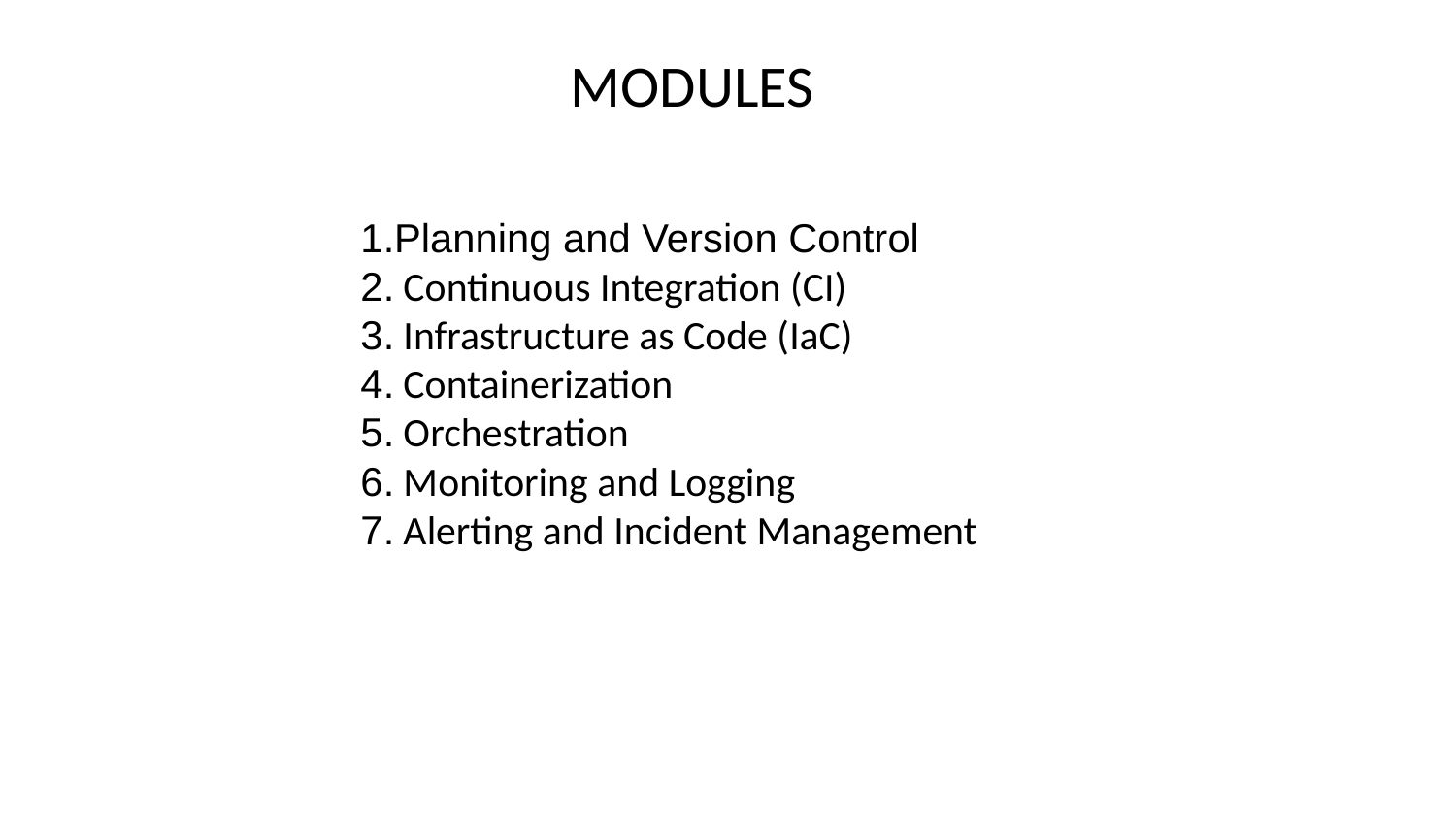

# MODULES
1.Planning and Version Control
2. Continuous Integration (CI)
3. Infrastructure as Code (IaC)
4. Containerization
5. Orchestration
6. Monitoring and Logging
7. Alerting and Incident Management